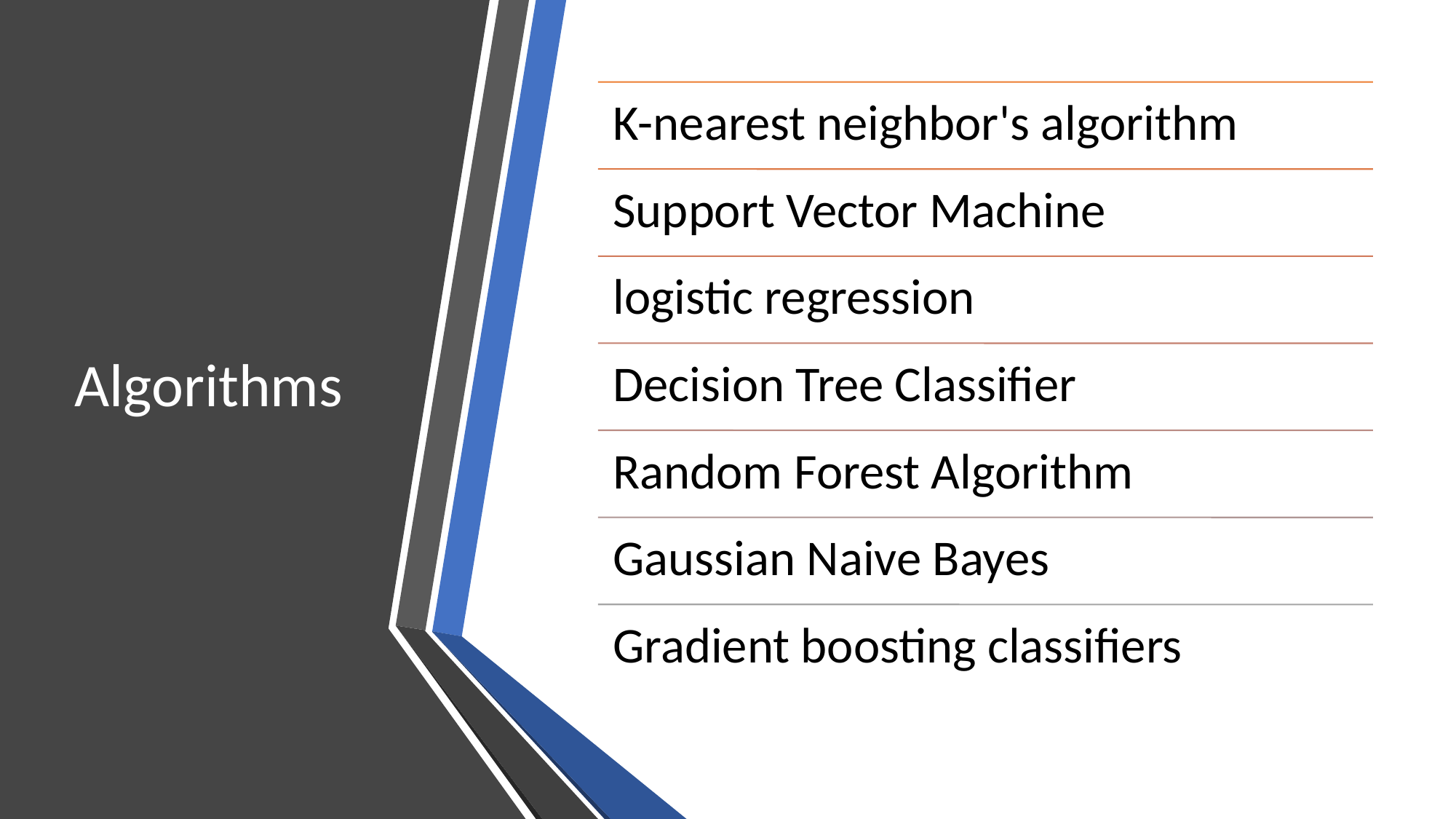

# Algorithms
K-nearest neighbor's algorithm
Support Vector Machine
logistic regression
Decision Tree Classifier
Random Forest Algorithm
Gaussian Naive Bayes
Gradient boosting classifiers